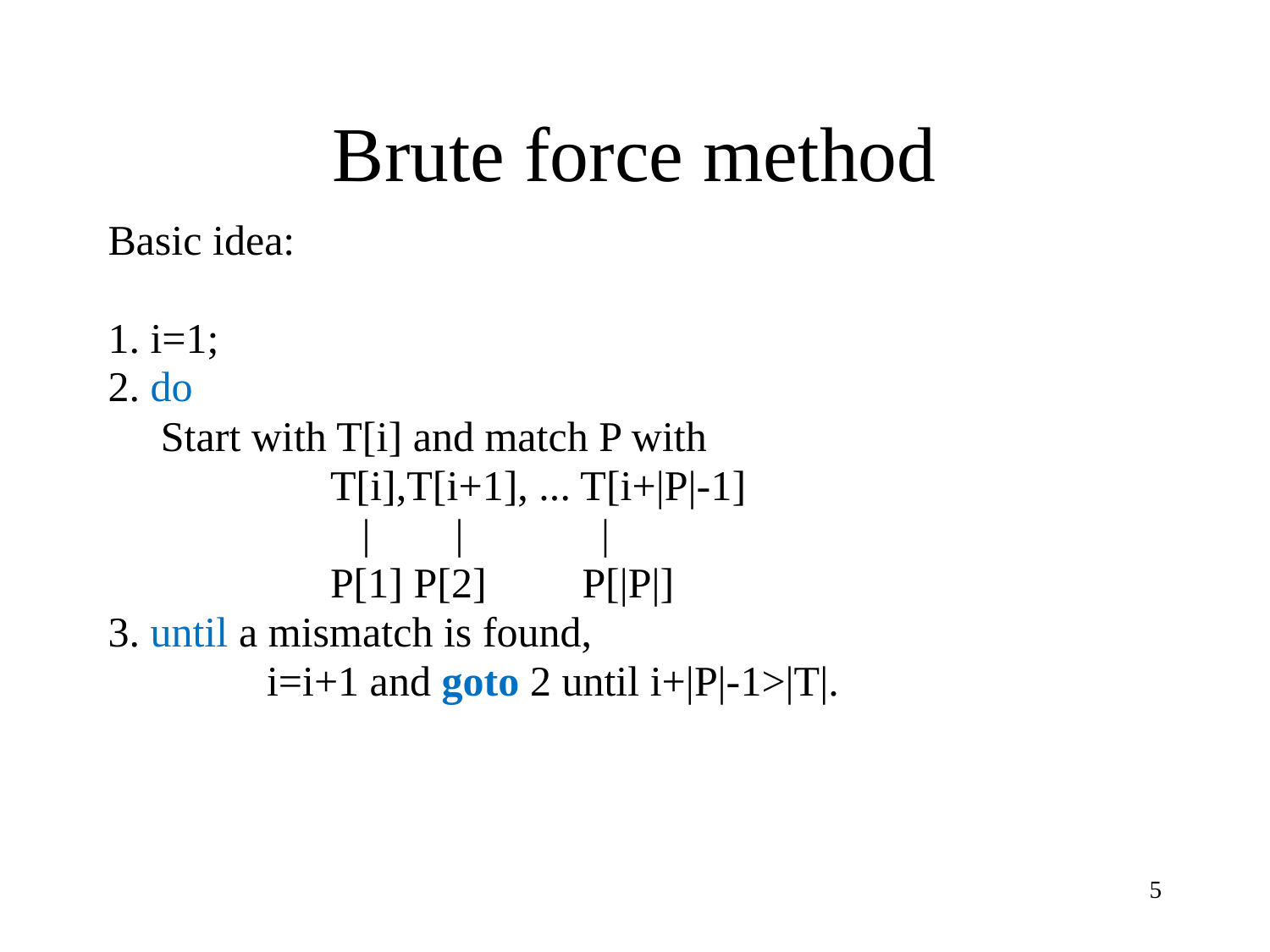

# Brute force method
Basic idea:

1. i=1;
2. do
     Start with T[i] and match P with
                     T[i],T[i+1], ... T[i+|P|-1]
                        |        |             |
                     P[1] P[2]         P[|P|]
3. until a mismatch is found,
               i=i+1 and goto 2 until i+|P|-1>|T|.

5